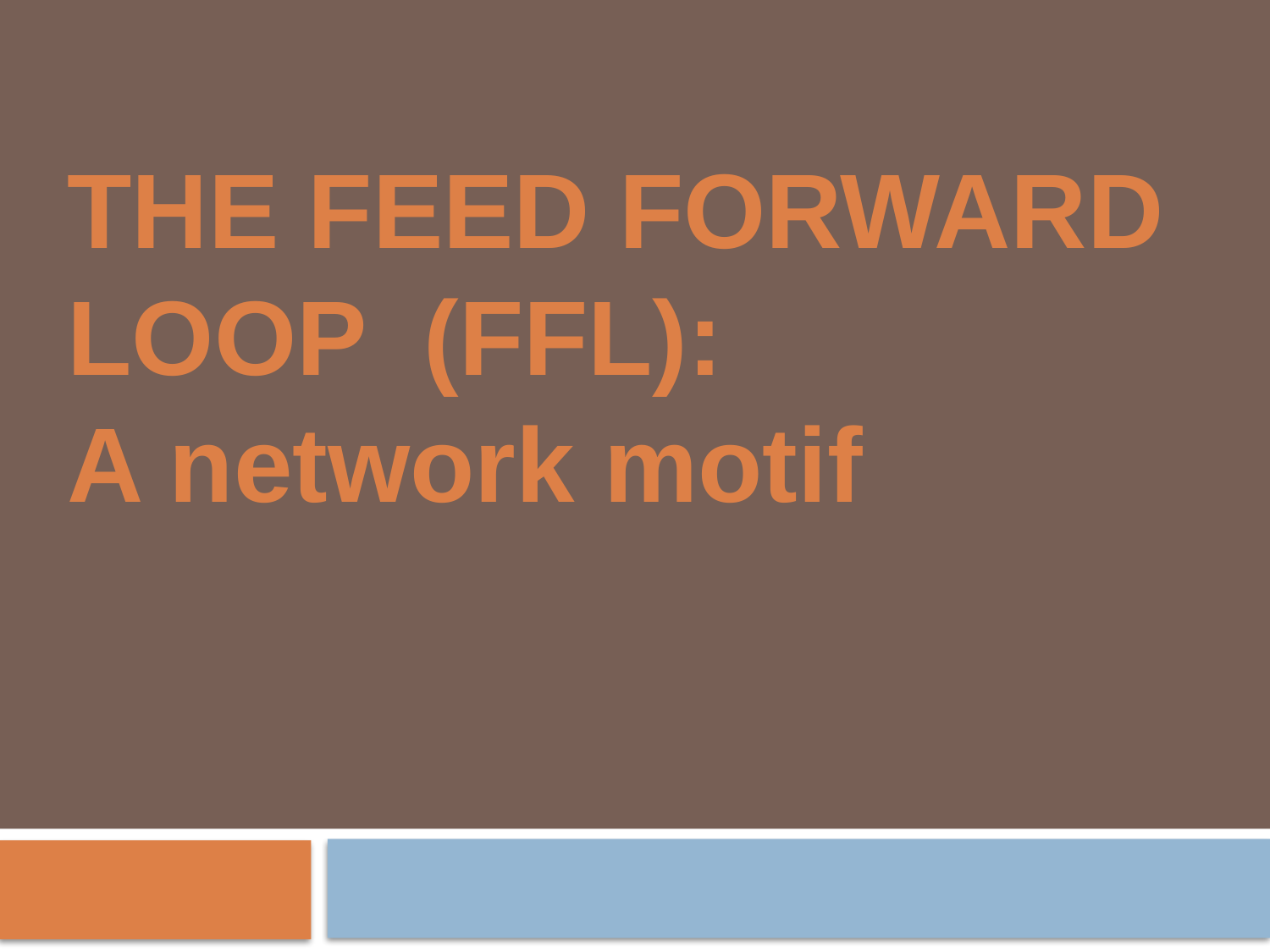

THE FEED FORWARD LOOP  (FFL):
A network motif